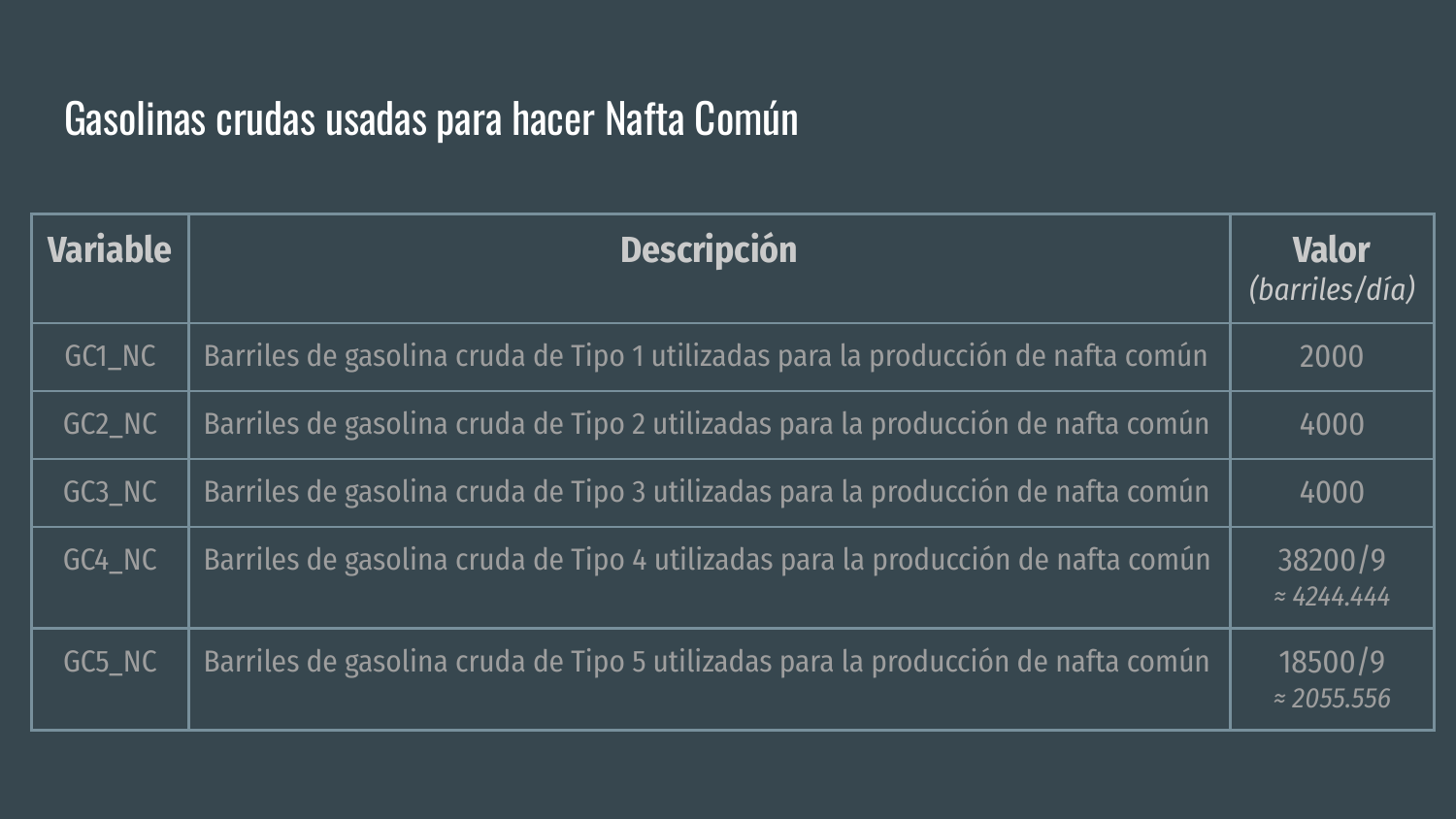

# Gasolinas crudas usadas para hacer Nafta Común
| Variable | Descripción | Valor (barriles/día) |
| --- | --- | --- |
| GC1\_NC | Barriles de gasolina cruda de Tipo 1 utilizadas para la producción de nafta común | 2000 |
| GC2\_NC | Barriles de gasolina cruda de Tipo 2 utilizadas para la producción de nafta común | 4000 |
| GC3\_NC | Barriles de gasolina cruda de Tipo 3 utilizadas para la producción de nafta común | 4000 |
| GC4\_NC | Barriles de gasolina cruda de Tipo 4 utilizadas para la producción de nafta común | 38200/9 ≈ 4244.444 |
| GC5\_NC | Barriles de gasolina cruda de Tipo 5 utilizadas para la producción de nafta común | 18500/9 ≈ 2055.556 |